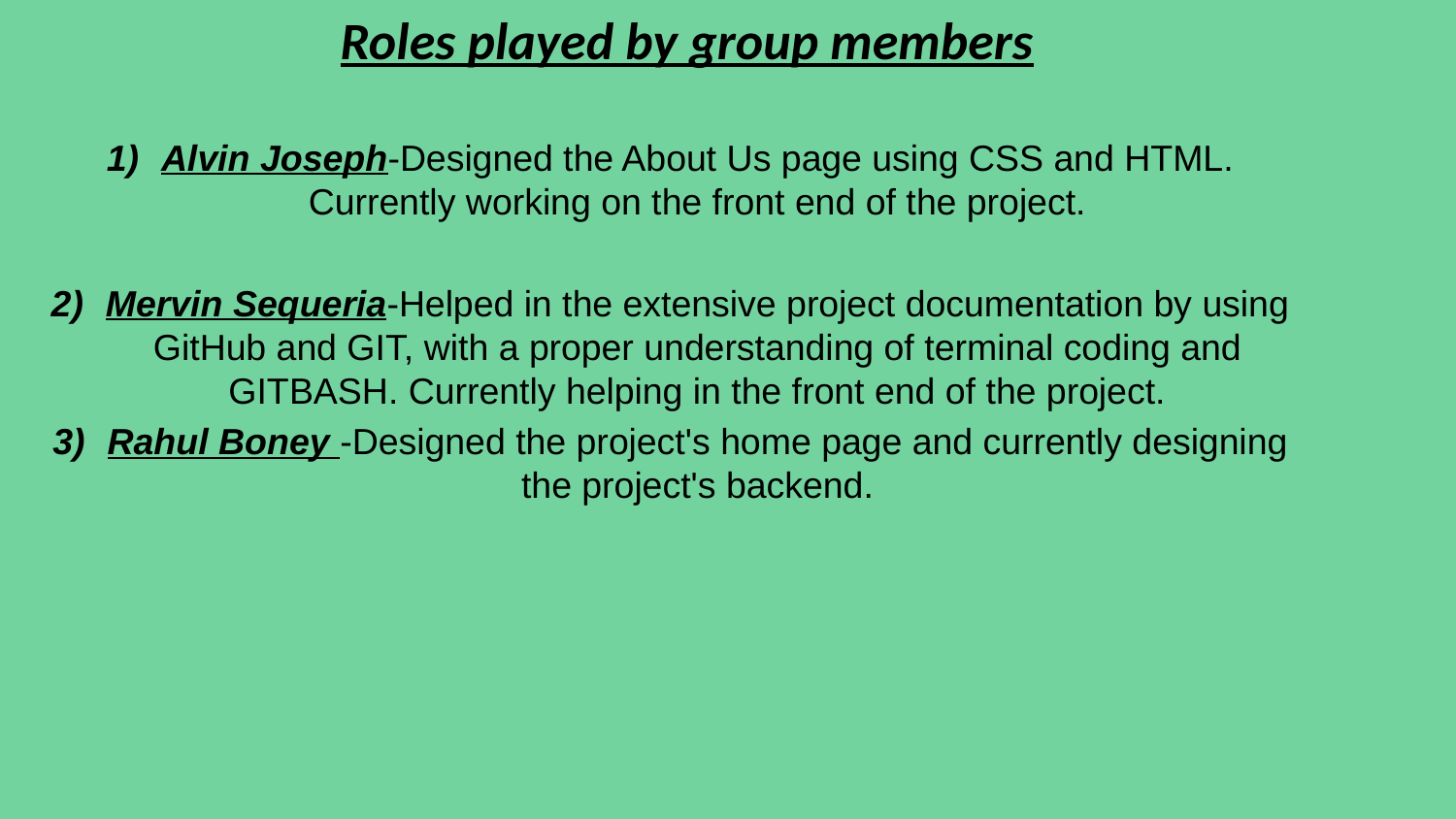

# Roles played by group members
Alvin Joseph-Designed the About Us page using CSS and HTML. Currently working on the front end of the project.

Mervin Sequeria-Helped in the extensive project documentation by using GitHub and GIT, with a proper understanding of terminal coding and GITBASH. Currently helping in the front end of the project.
Rahul Boney -Designed the project's home page and currently designing the project's backend.